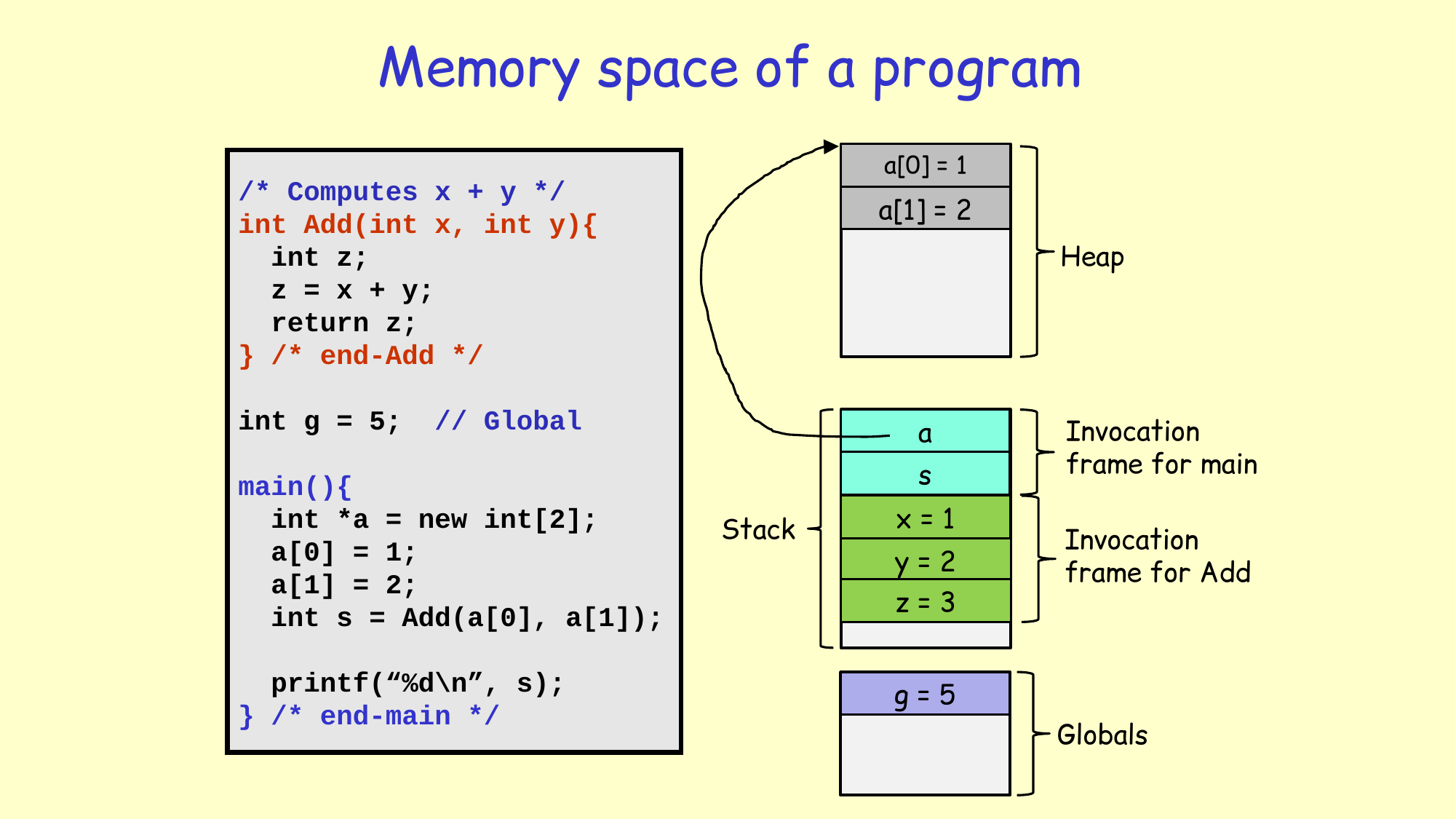

# Memory space of a program
a[0] = 1

/* Computes x + y */
int Add(int x, int y){
  int z;
  z = x + y;
  return z;
} /* end-Add */

int g = 5;  // Global

main(){
  int *a = new int[2];
  a[0] = 1;
  a[1] = 2;
  int s = Add(a[0], a[1]);

  printf(“%d\n”, s);
} /* end-main */
a[1] = 2
Heap
Invocation frame for main

a

s
x = 1

Invocation frame for Add
y = 2
z = 3
Stack

g = 5

Globals